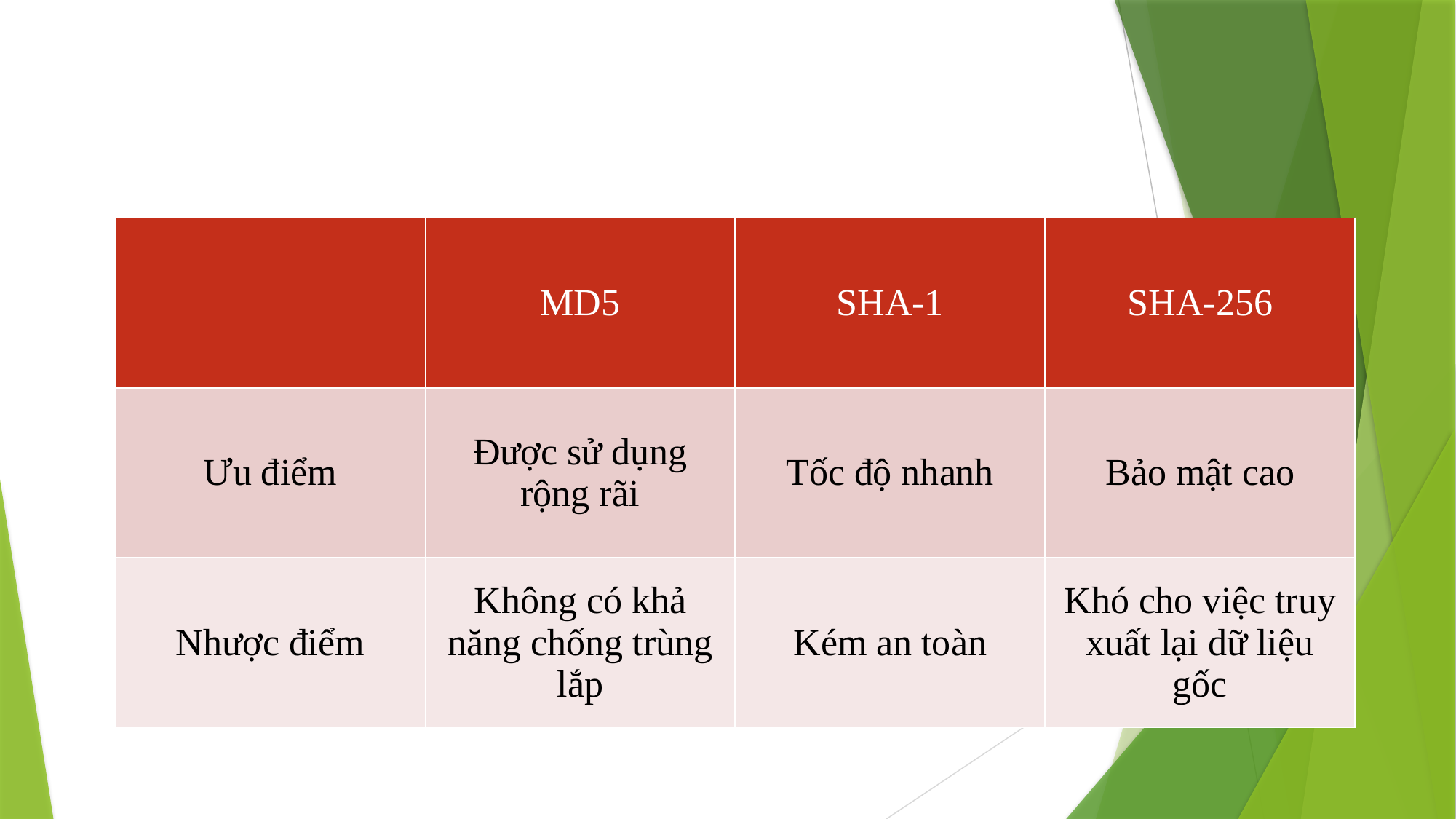

|  | MD5 | SHA-1 | SHA-256 |
| --- | --- | --- | --- |
| Ưu điểm | Được sử dụng rộng rãi | Tốc độ nhanh | Bảo mật cao |
| Nhược điểm | Không có khả năng chống trùng lắp | Kém an toàn | Khó cho việc truy xuất lại dữ liệu gốc |